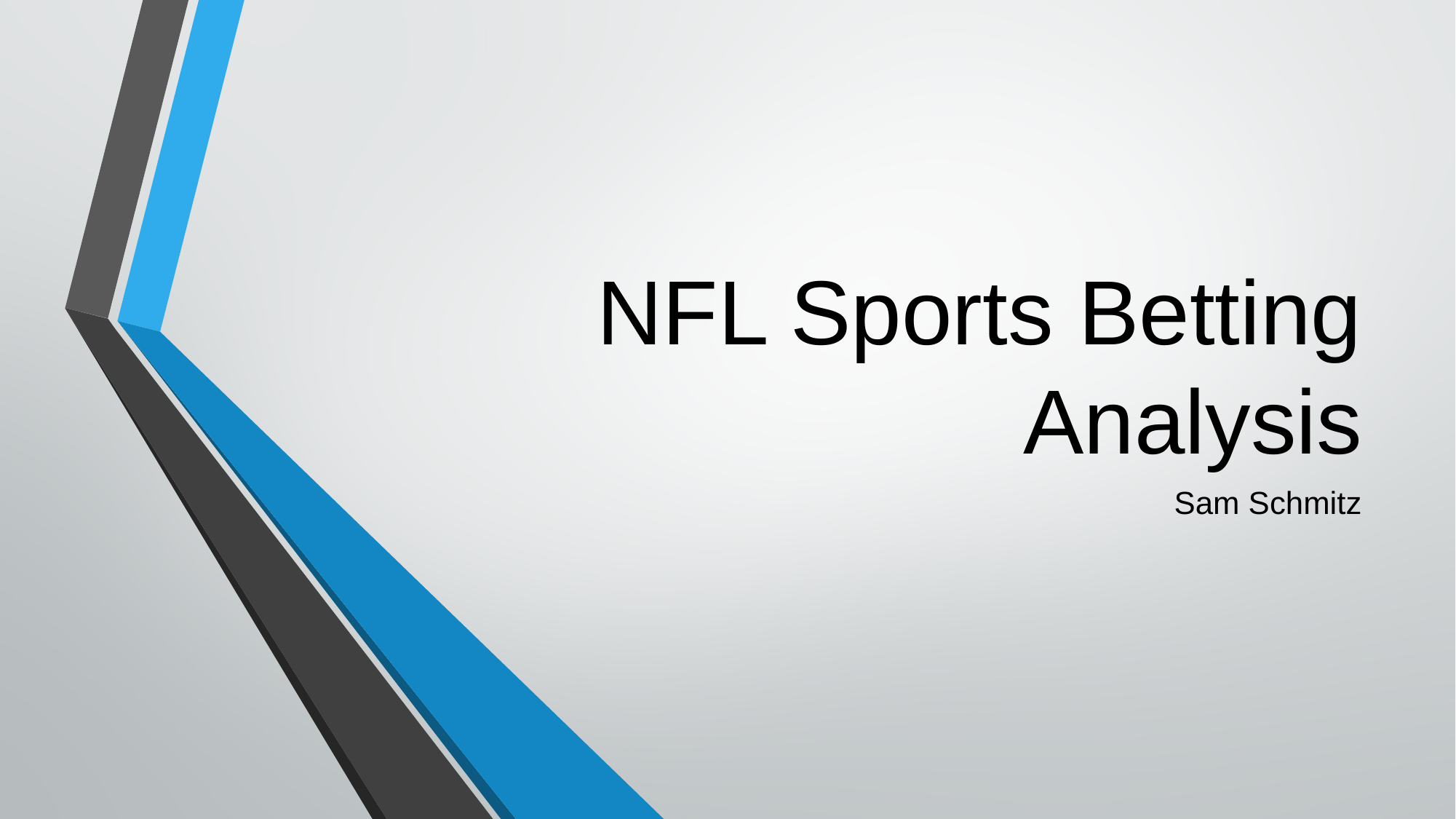

# NFL Sports Betting Analysis
Sam Schmitz